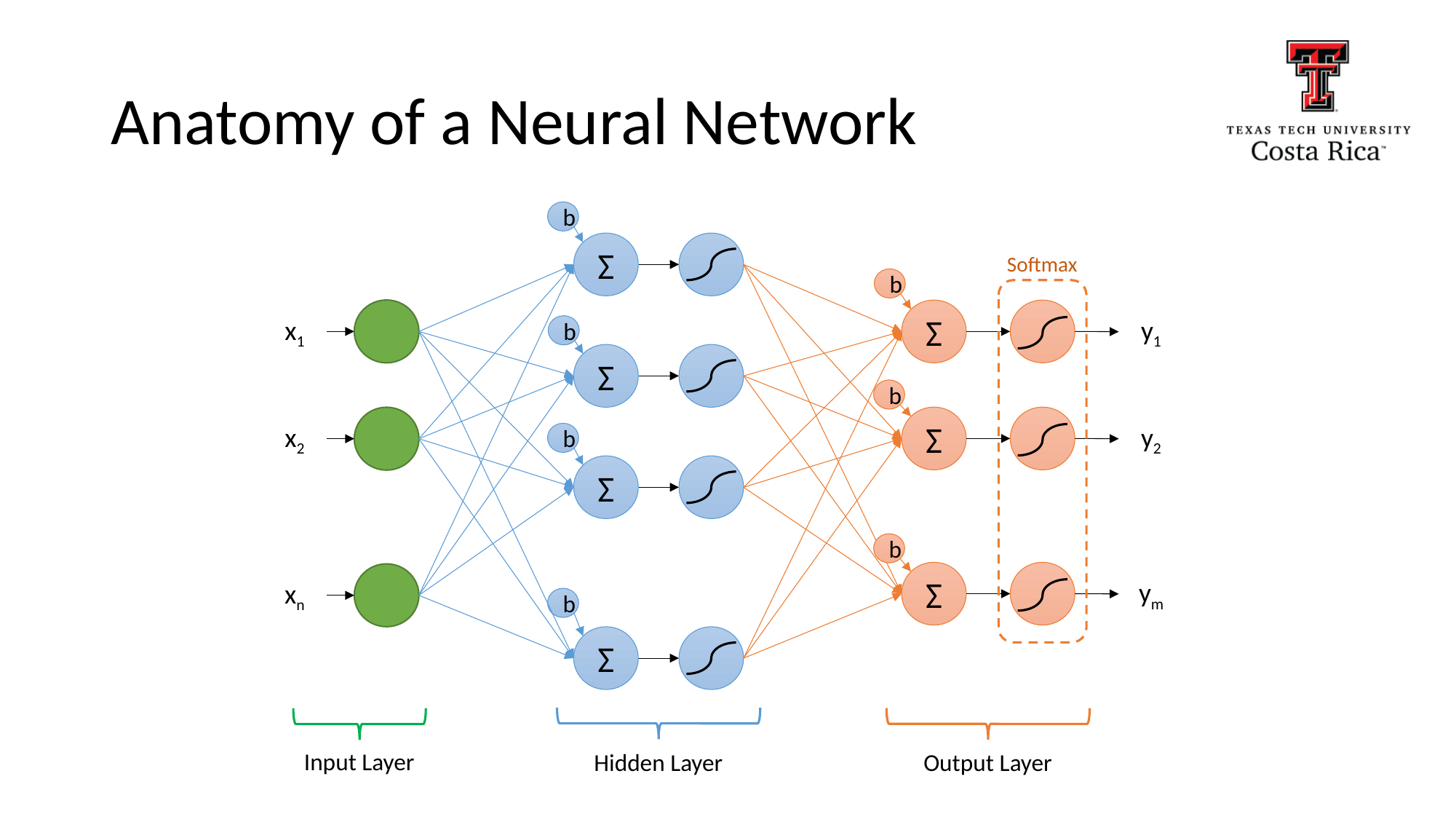

# Anatomy of a Neural Network
b
Σ

Softmax
b

x1

Σ

y1

b
Σ

b
Σ

y2

x2

b
Σ

b
Σ

ym

xn

b

Σ

Input Layer
Hidden Layer
Output Layer